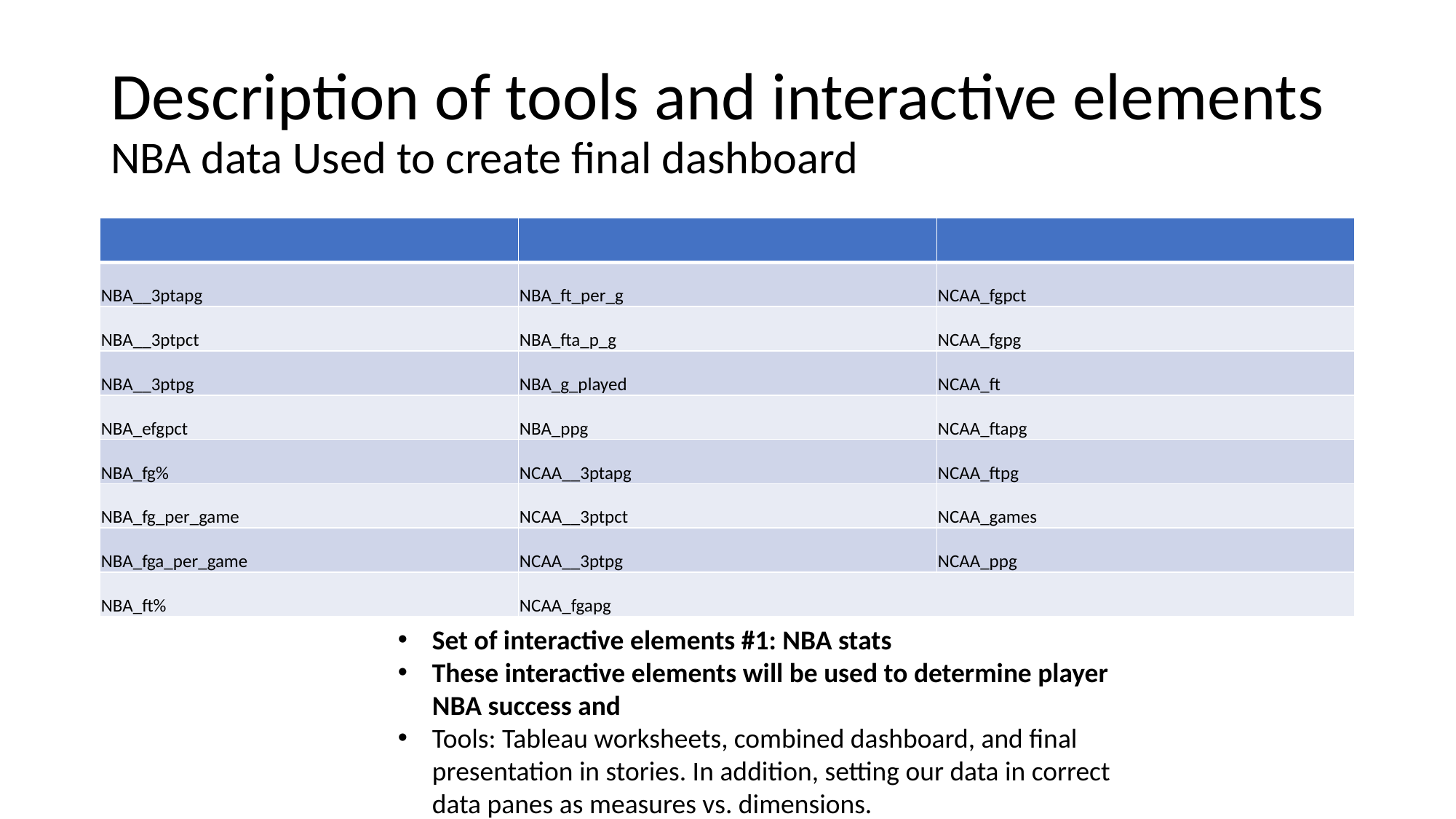

# Description of tools and interactive elements NBA data Used to create final dashboard
|  |  |  |
| --- | --- | --- |
| NBA\_\_3ptapg | NBA\_ft\_per\_g | NCAA\_fgpct |
| NBA\_\_3ptpct | NBA\_fta\_p\_g | NCAA\_fgpg |
| NBA\_\_3ptpg | NBA\_g\_played | NCAA\_ft |
| NBA\_efgpct | NBA\_ppg | NCAA\_ftapg |
| NBA\_fg% | NCAA\_\_3ptapg | NCAA\_ftpg |
| NBA\_fg\_per\_game | NCAA\_\_3ptpct | NCAA\_games |
| NBA\_fga\_per\_game | NCAA\_\_3ptpg | NCAA\_ppg |
| NBA\_ft% | NCAA\_fgapg |  |
Set of interactive elements #1: NBA stats
These interactive elements will be used to determine player NBA success and
Tools: Tableau worksheets, combined dashboard, and final presentation in stories. In addition, setting our data in correct data panes as measures vs. dimensions.